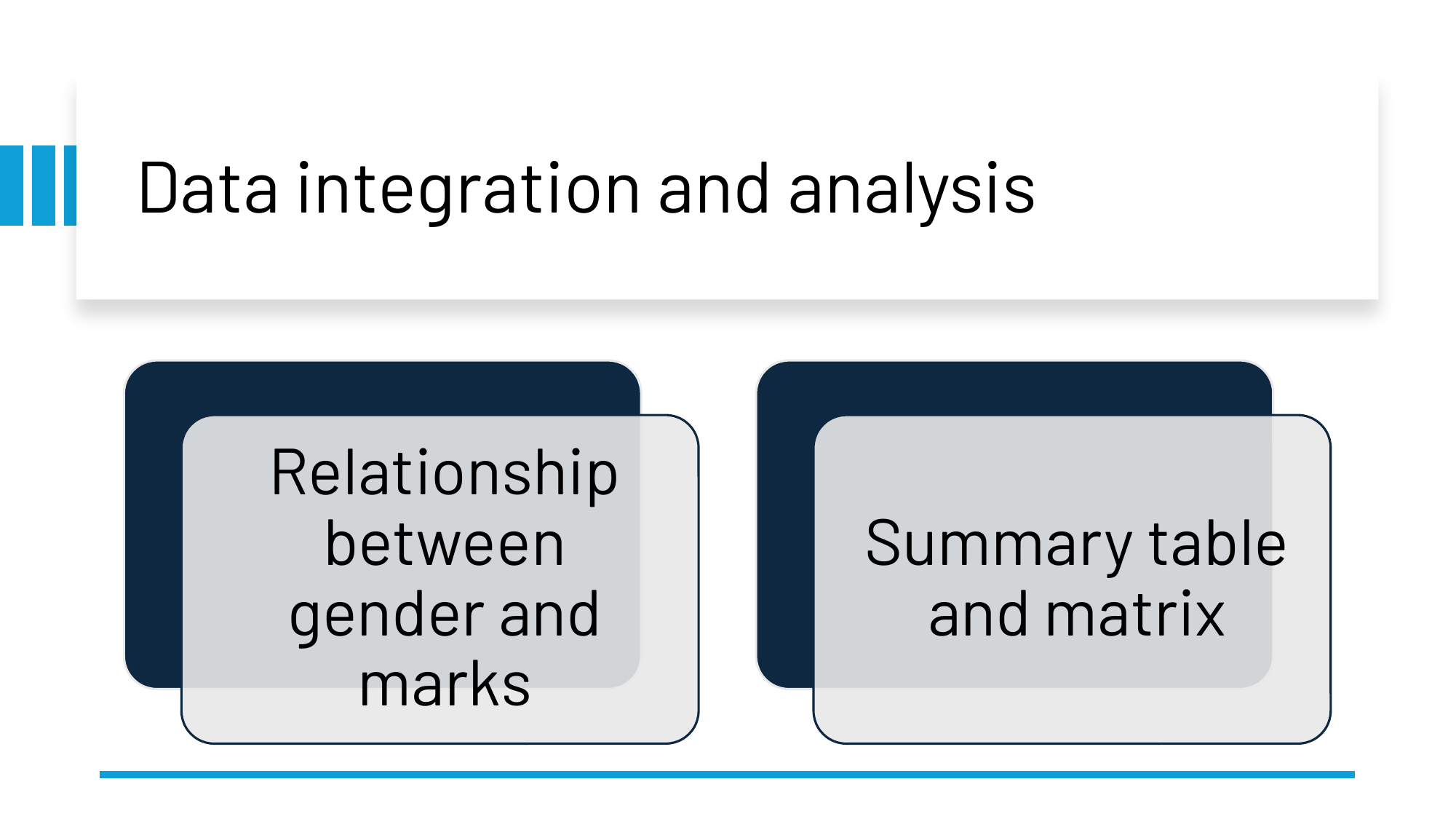

# Data integration and analysis

Relationship between gender and marks
Summary table and matrix